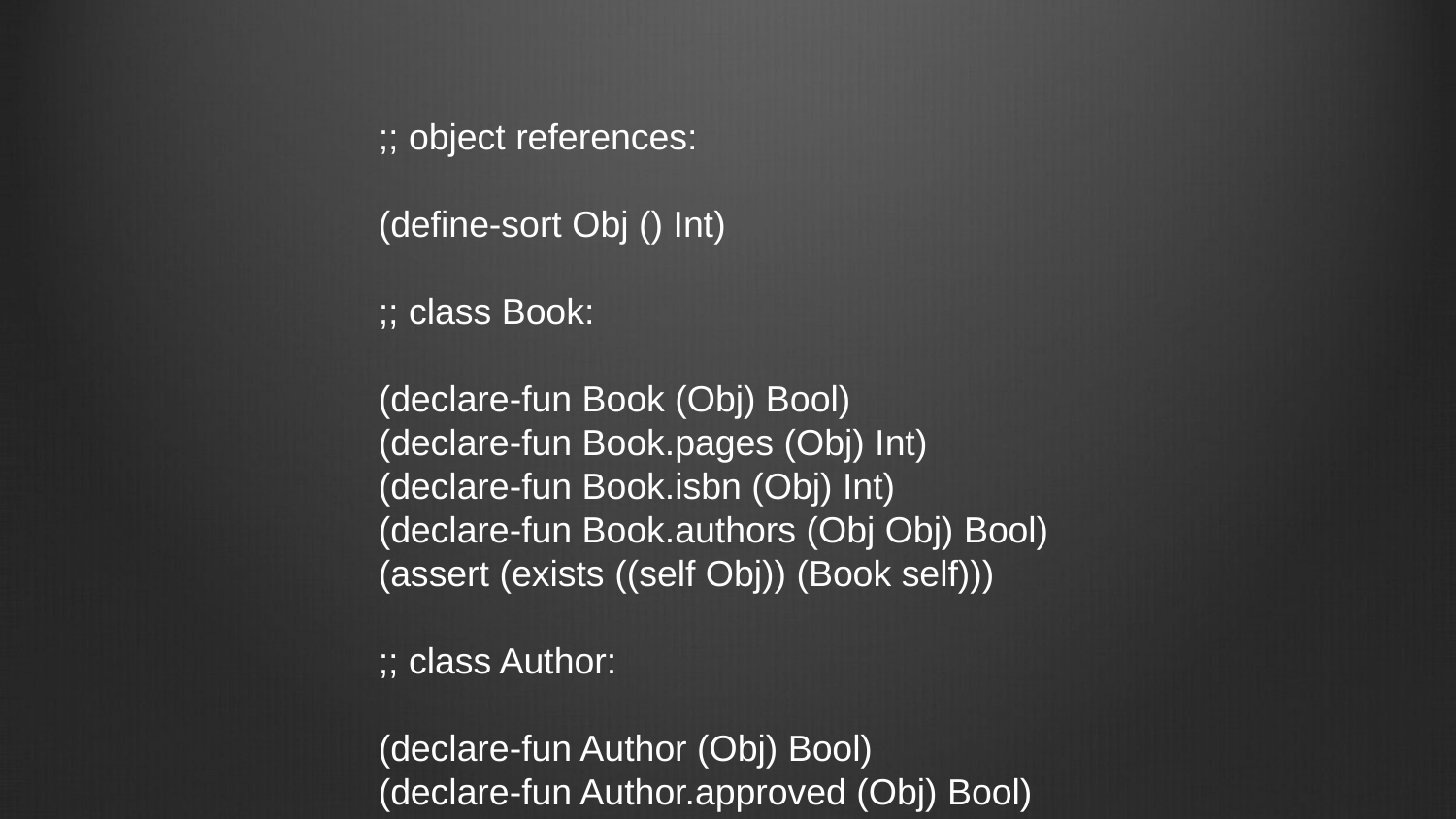

;; object references:

(define-sort Obj () Int)

;; class Book:

(declare-fun Book (Obj) Bool)
(declare-fun Book.pages (Obj) Int)
(declare-fun Book.isbn (Obj) Int)
(declare-fun Book.authors (Obj Obj) Bool)
(assert (exists ((self Obj)) (Book self)))

;; class Author:

(declare-fun Author (Obj) Bool)
(declare-fun Author.approved (Obj) Bool)
(declare-fun Author.books (Obj Obj) Bool)
(assert (exists ((self Obj)) (Author self)))